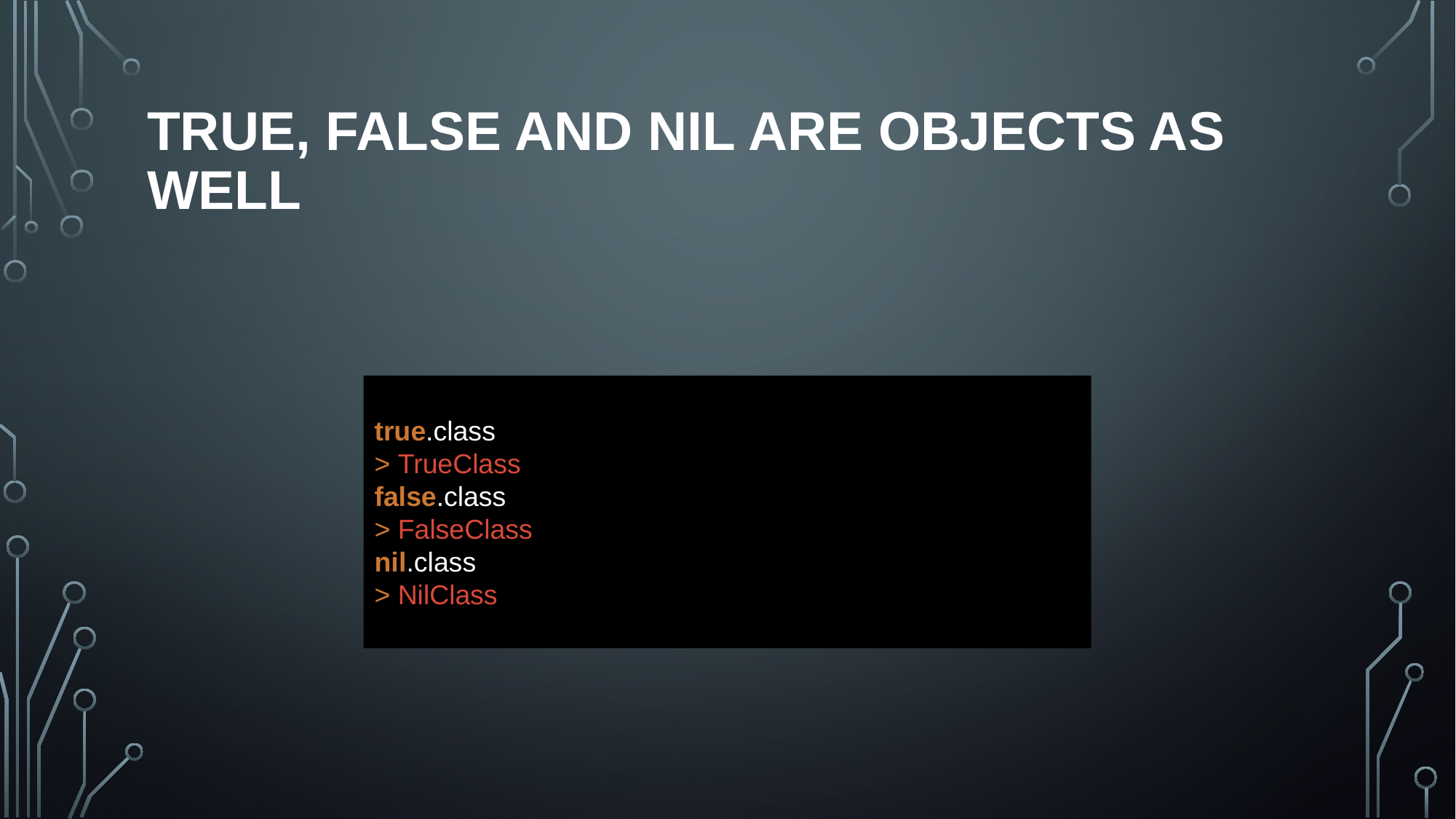

# True, False and Nil are objects as well

true.class
> TrueClass
false.class
> FalseClass
nil.class
> NilClass